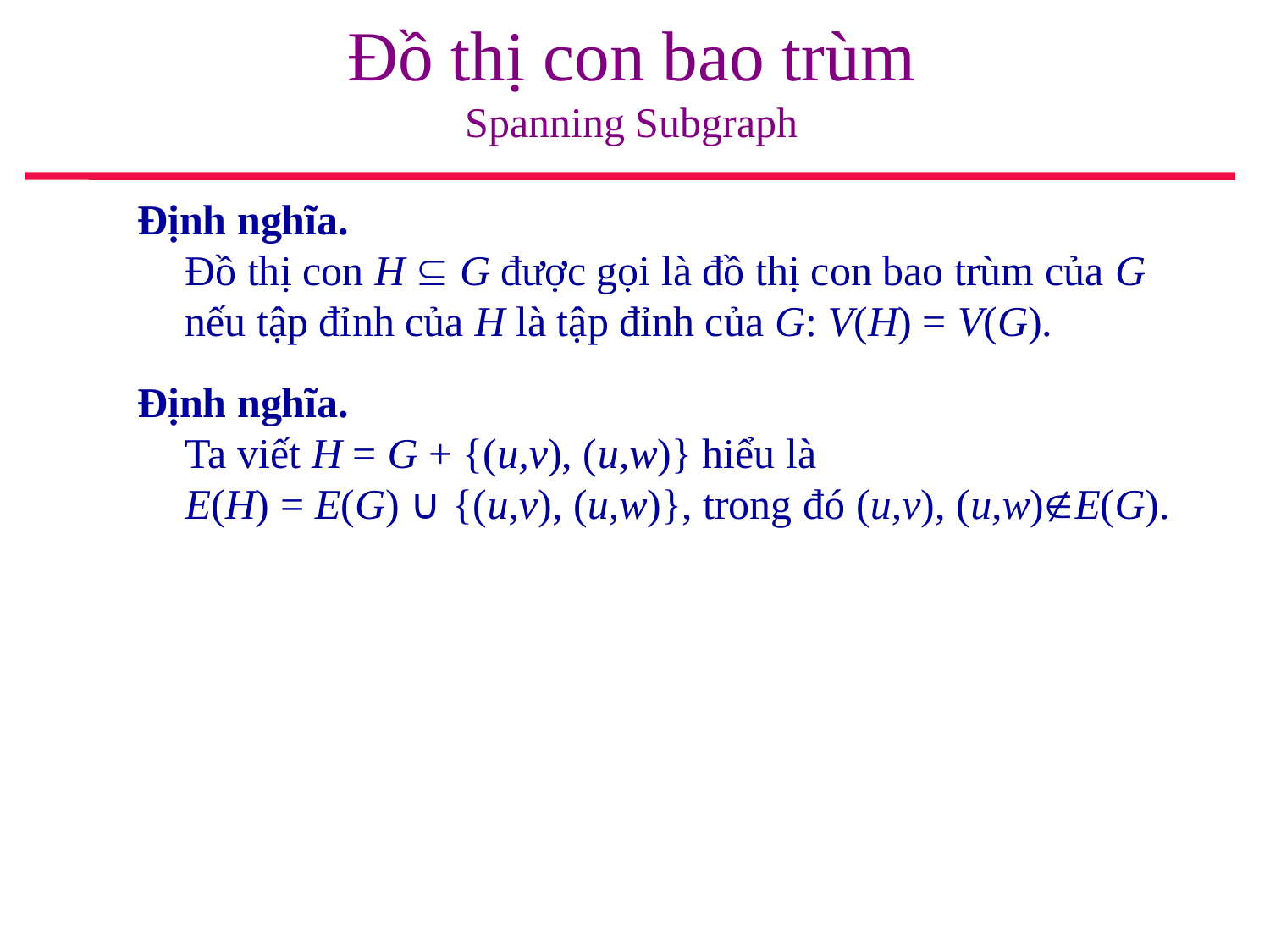

# Đồ thị con bao trùm Spanning Subgraph
Định nghĩa.
Đồ thị con H ⊆ G được gọi là đồ thị con bao trùm của G nếu tập đỉnh của H là tập đỉnh của G: V(H) = V(G).
Định nghĩa.
Ta viết H = G + {(u,v), (u,w)} hiểu là
E(H) = E(G) ∪ {(u,v), (u,w)}, trong đó (u,v), (u,w)∉E(G).